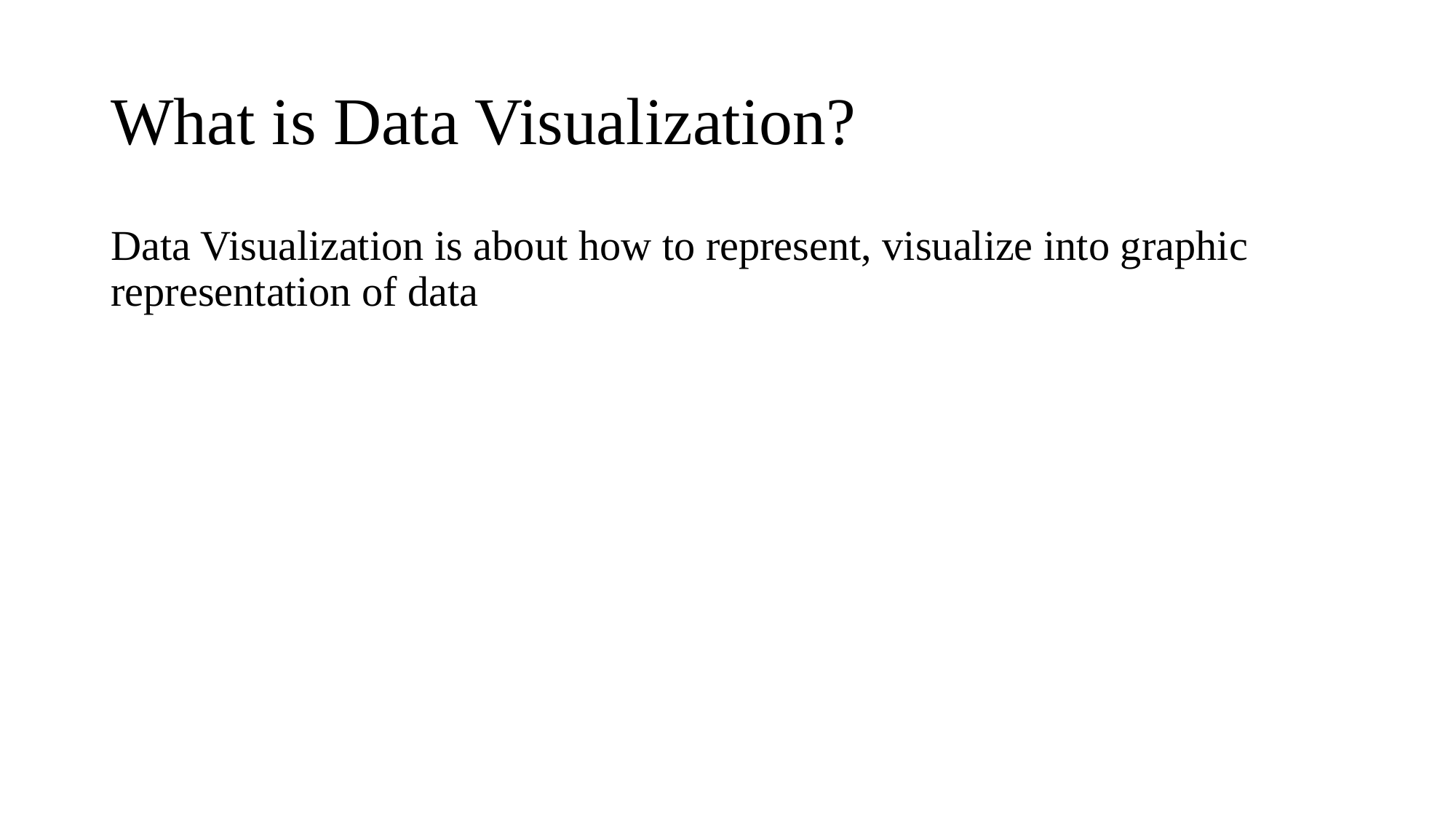

# What is Data Visualization?
Data Visualization is about how to represent, visualize into graphic representation of data